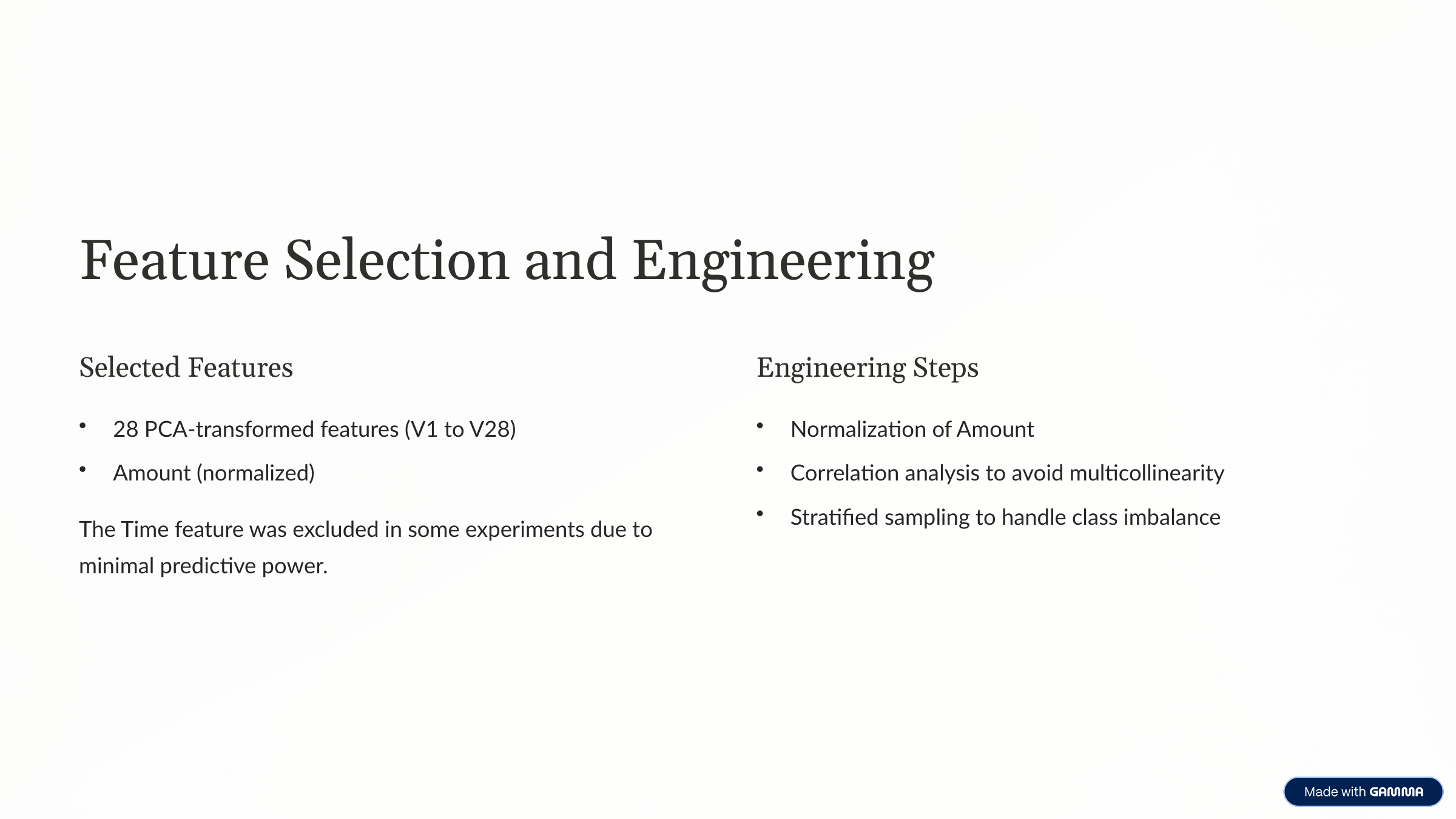

Feature Selection and Engineering
Selected Features
Engineering Steps
28 PCA-transformed features (V1 to V28)
Normalization of Amount
Amount (normalized)
Correlation analysis to avoid multicollinearity
Stratified sampling to handle class imbalance
The Time feature was excluded in some experiments due to minimal predictive power.